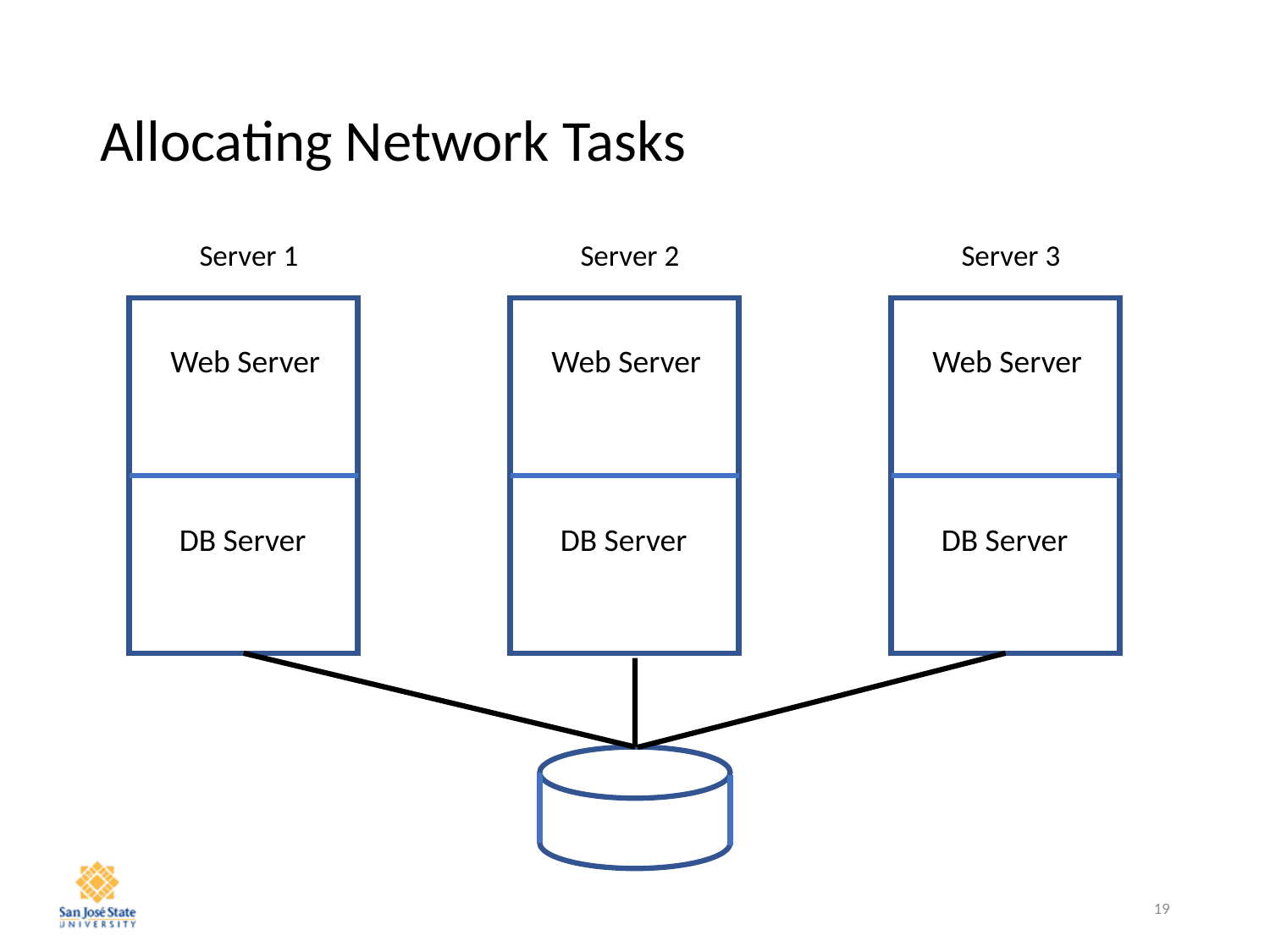

# Allocating Network Tasks
Server 1
Server 2
Server 3

Web Server
Web Server
Web Server
DB Server
DB Server
DB Server

19